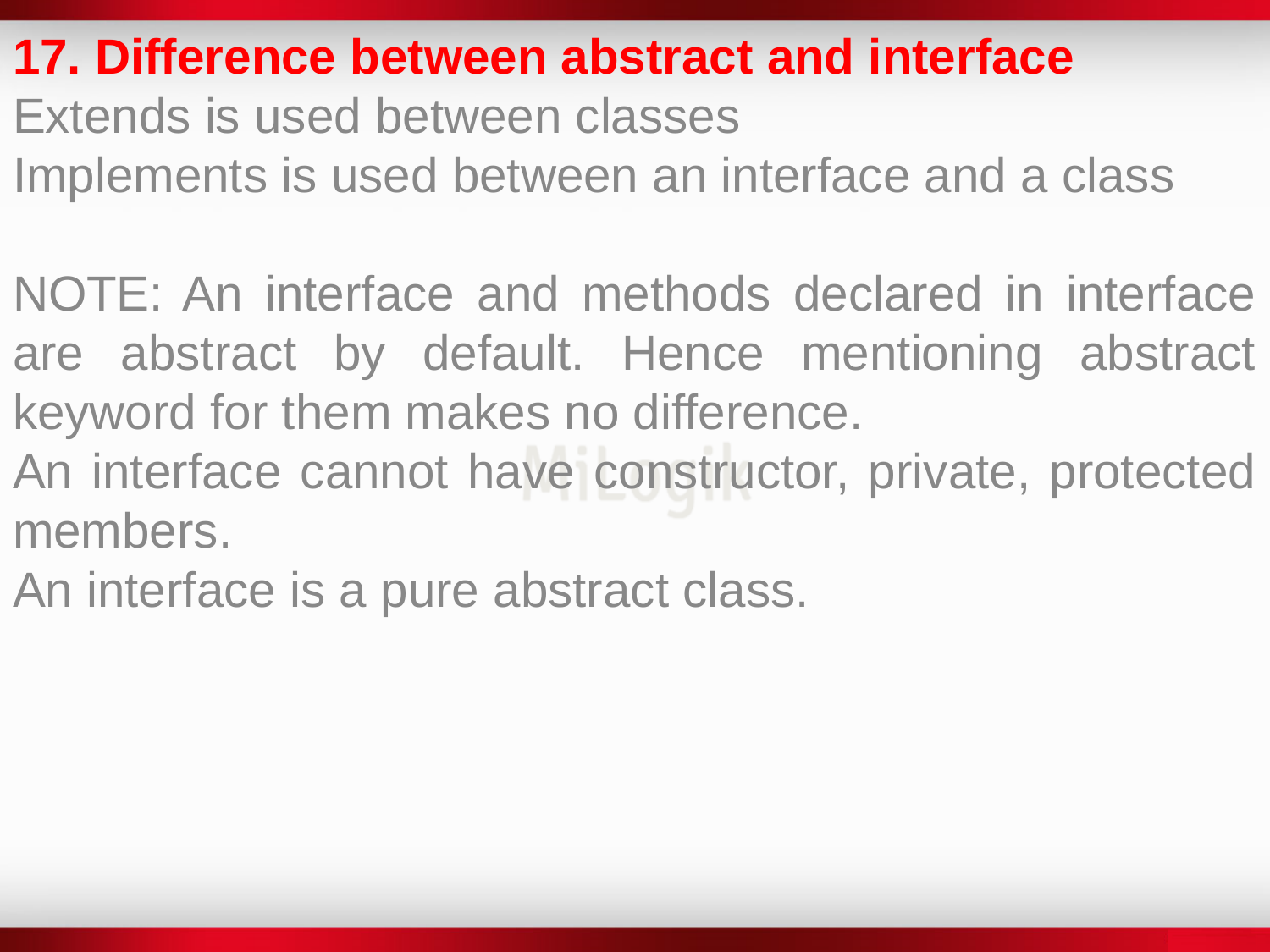

17. Difference between abstract and interface
Extends is used between classes
Implements is used between an interface and a class

NOTE: An interface and methods declared in interface are abstract by default. Hence mentioning abstract keyword for them makes no difference.
An interface cannot have constructor, private, protected members.
An interface is a pure abstract class.